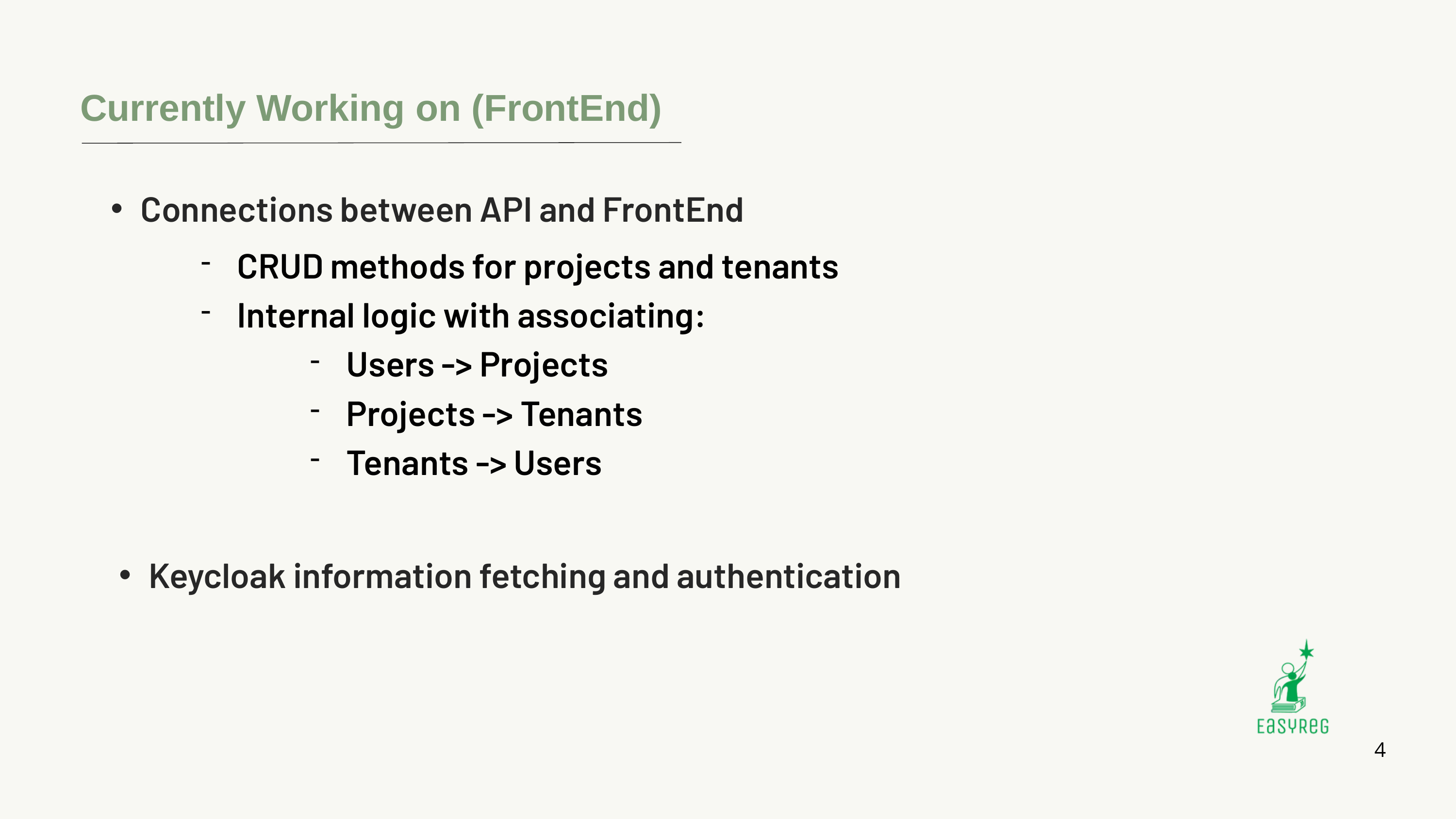

Currently Working on (FrontEnd)

Connections between API and FrontEnd
CRUD methods for projects and tenants

Internal logic with associating:

Users -> Projects

Projects -> Tenants

Tenants -> Users
Keycloak information fetching and authentication

4